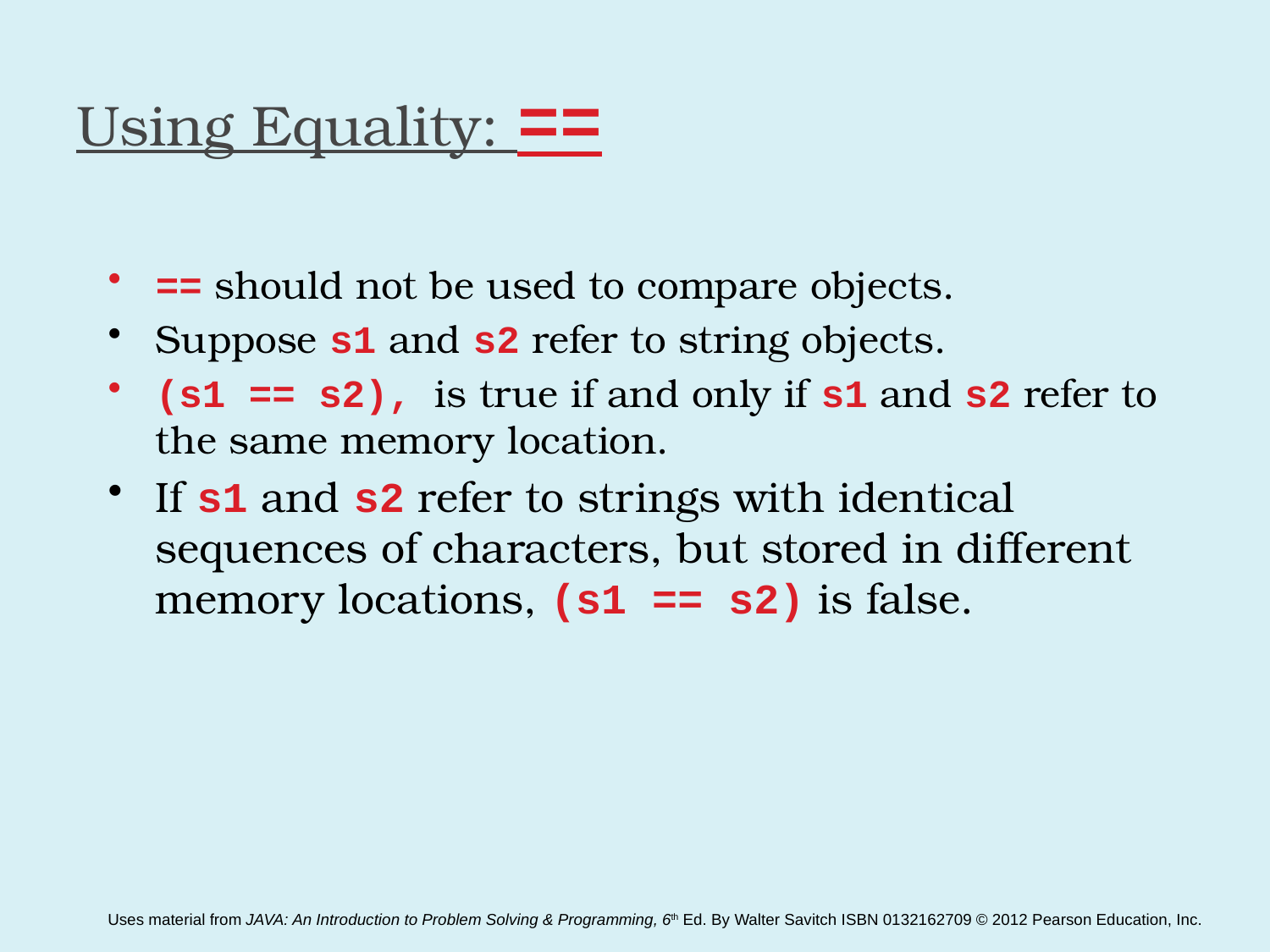

# Using Equality: ==
== should not be used to compare objects.
Suppose s1 and s2 refer to string objects.
(s1 == s2), is true if and only if s1 and s2 refer to the same memory location.
If s1 and s2 refer to strings with identical sequences of characters, but stored in different memory locations, (s1 == s2) is false.